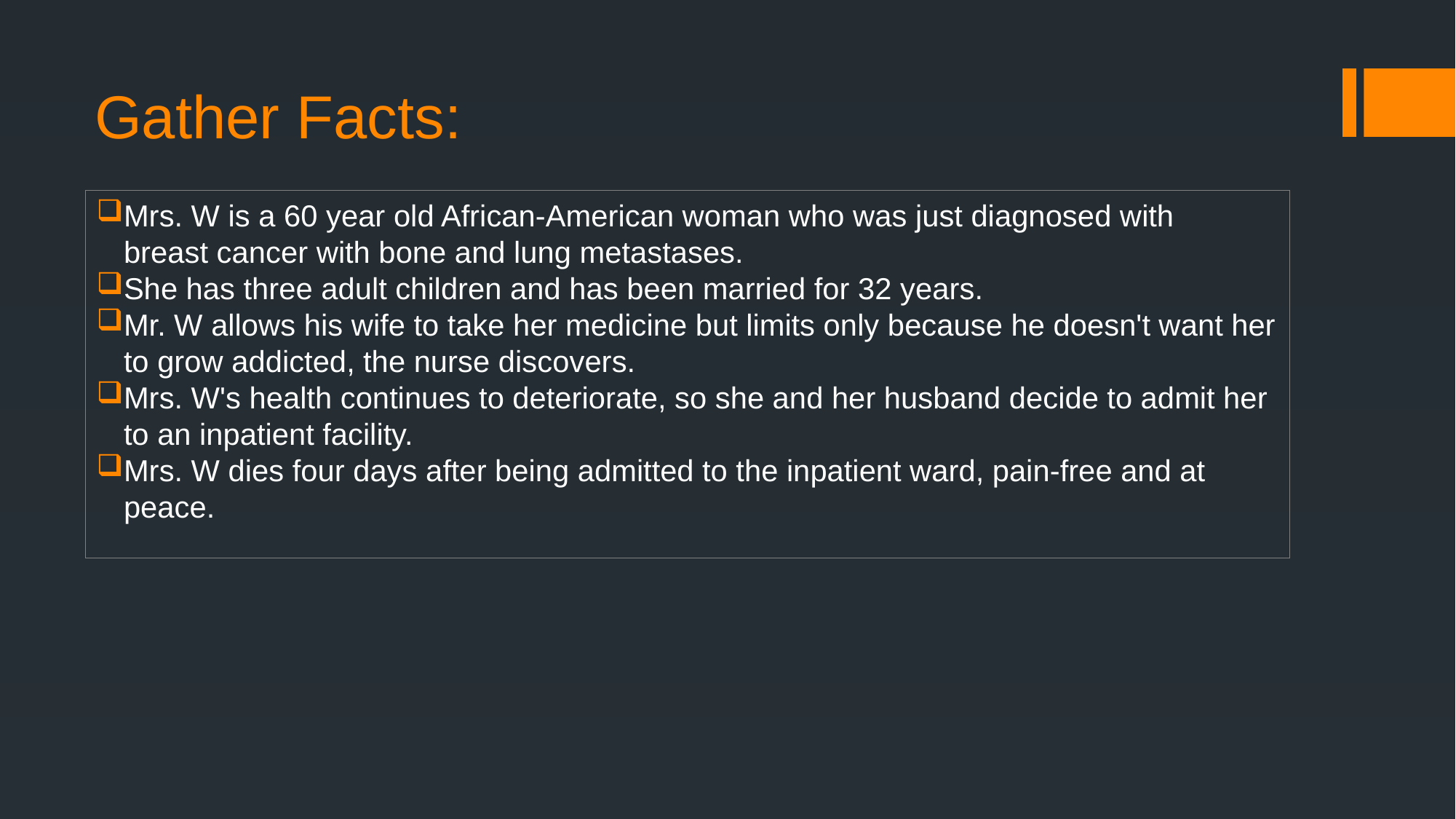

# Gather Facts:
Mrs. W is a 60 year old African-American woman who was just diagnosed with    breast cancer with bone and lung metastases.
She has three adult children and has been married for 32 years.
Mr. W allows his wife to take her medicine but limits only because he doesn't want her to grow addicted, the nurse discovers.
Mrs. W's health continues to deteriorate, so she and her husband decide to admit her to an inpatient facility.
Mrs. W dies four days after being admitted to the inpatient ward, pain-free and at peace.